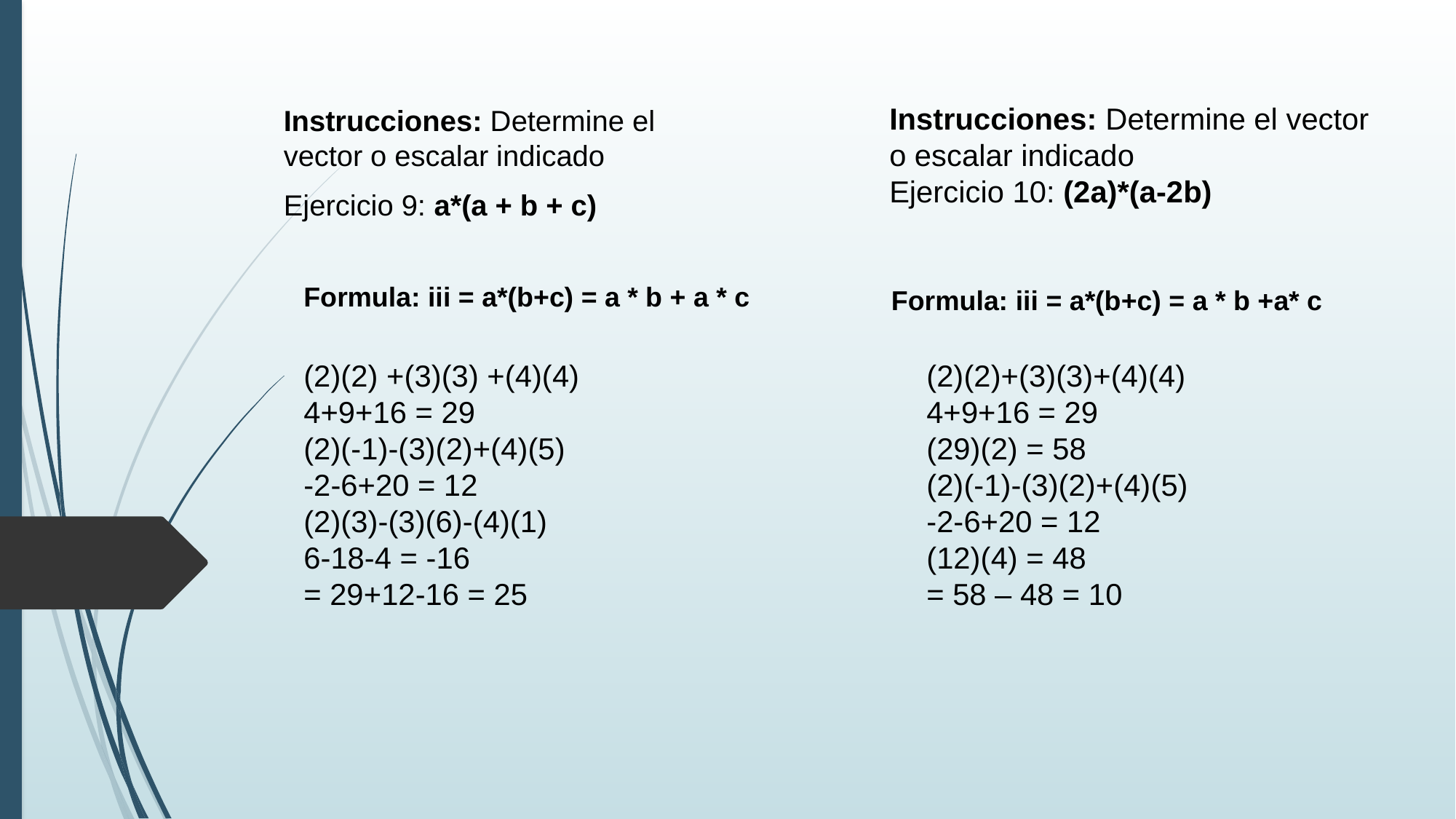

Instrucciones: Determine el vector o escalar indicado
Ejercicio 10: (2a)*(a-2b)

Instrucciones: Determine el vector o escalar indicado
Ejercicio 9: a*(a + b + c)

Formula: iii = a*(b+c) = a * b + a * c

Formula: iii = a*(b+c) = a * b +a* c
(2)(2) +(3)(3) +(4)(4)
4+9+16 = 29
(2)(-1)-(3)(2)+(4)(5)
-2-6+20 = 12
(2)(3)-(3)(6)-(4)(1)
6-18-4 = -16
= 29+12-16 = 25
(2)(2)+(3)(3)+(4)(4)
4+9+16 = 29
(29)(2) = 58
(2)(-1)-(3)(2)+(4)(5)
-2-6+20 = 12
(12)(4) = 48
= 58 – 48 = 10